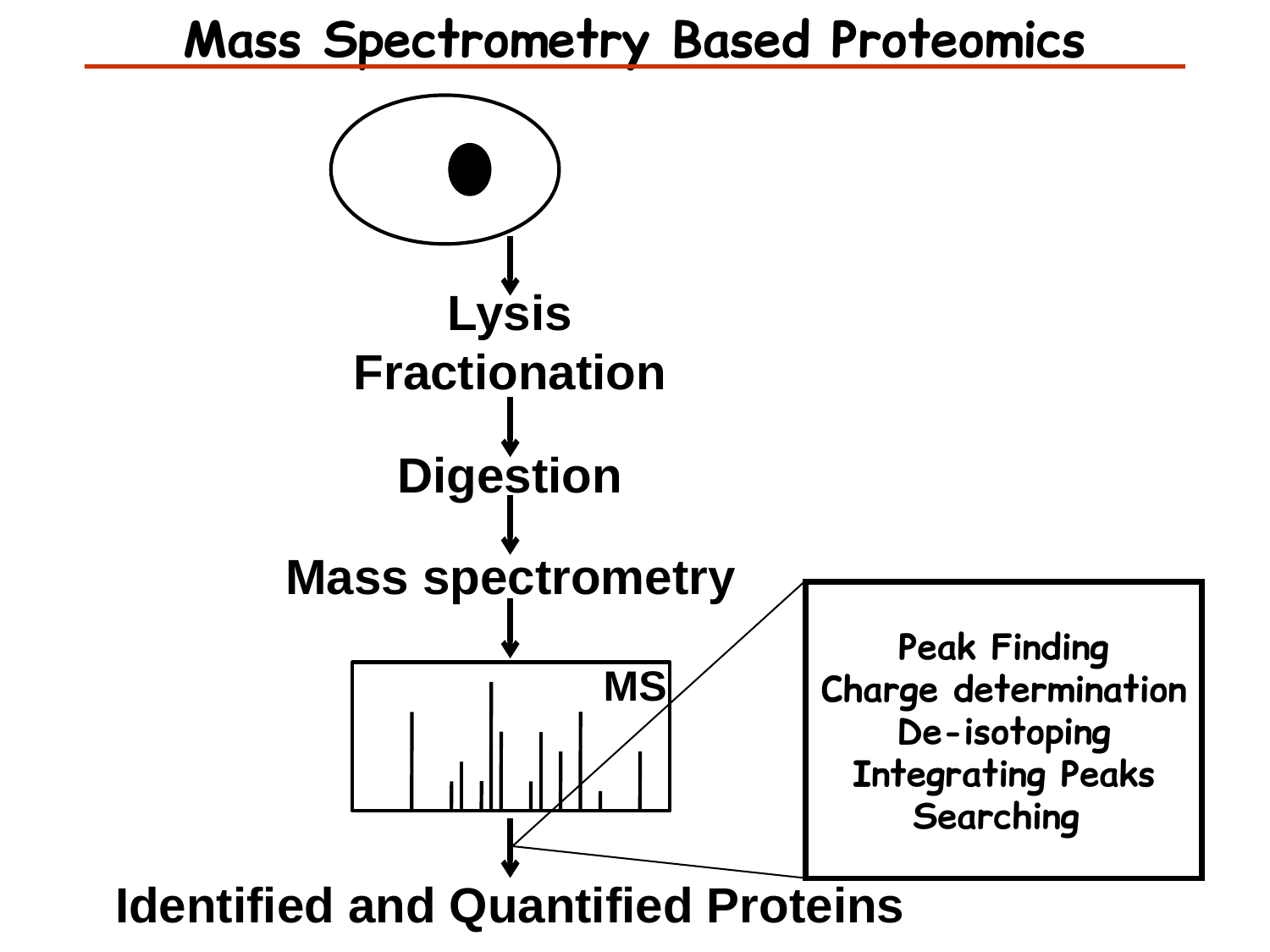

Mass Spectrometry Based Proteomics

Lysis
Fractionation
Digestion
Mass spectrometry

Peak Finding
 Charge determination
De-isotoping
Integrating Peaks
Searching

MS

Identified and Quantified Proteins